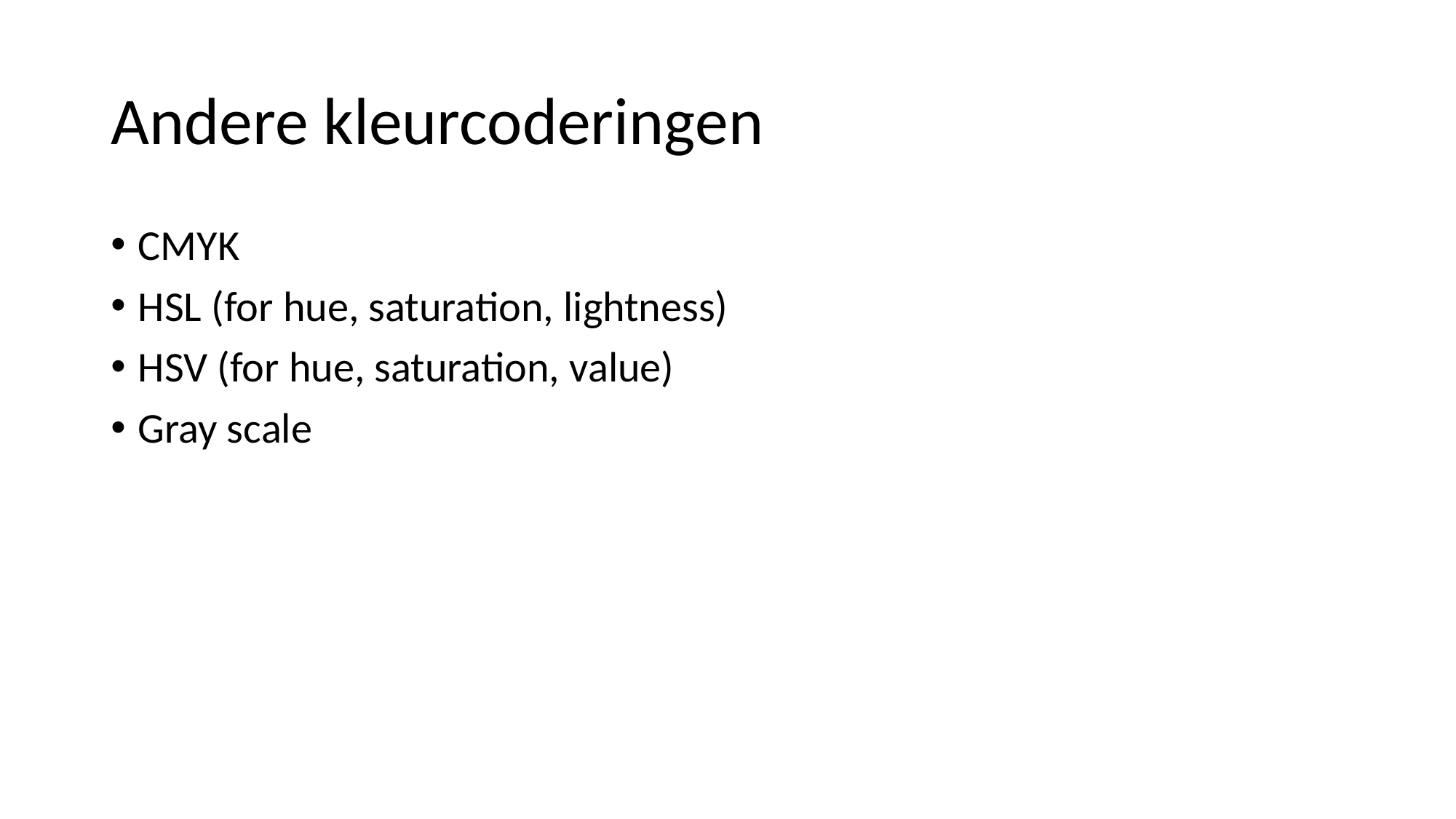

# Andere kleurcoderingen
CMYK
HSL (for hue, saturation, lightness)
HSV (for hue, saturation, value)
Gray scale